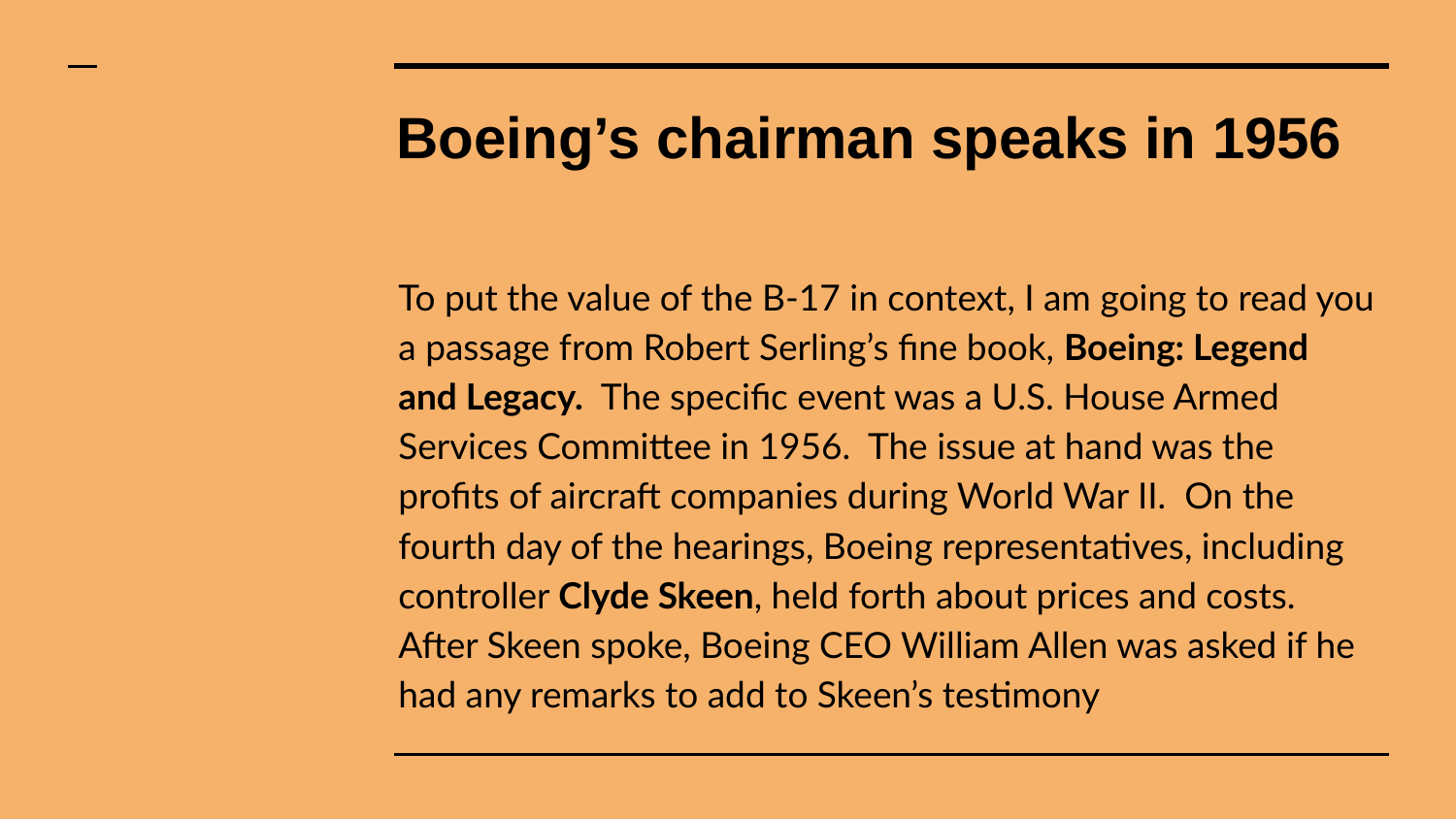

# Boeing’s chairman speaks in 1956
To put the value of the B-17 in context, I am going to read you a passage from Robert Serling’s fine book, Boeing: Legend and Legacy.  The specific event was a U.S. House Armed Services Committee in 1956.  The issue at hand was the profits of aircraft companies during World War II.  On the fourth day of the hearings, Boeing representatives, including controller Clyde Skeen, held forth about prices and costs.  After Skeen spoke, Boeing CEO William Allen was asked if he had any remarks to add to Skeen’s testimony